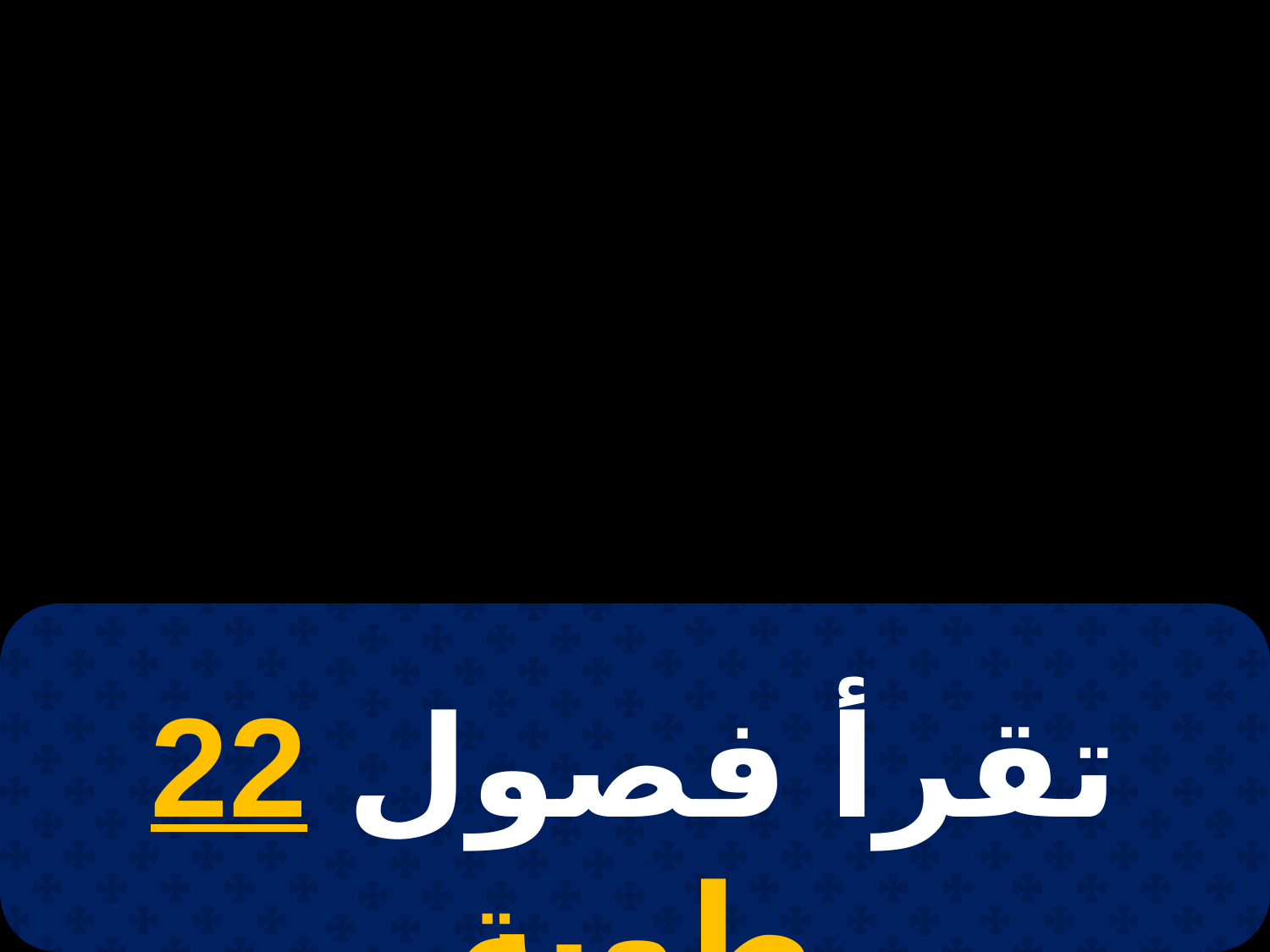

# 13 بشنس
تقرأ فصول 22 طوبة